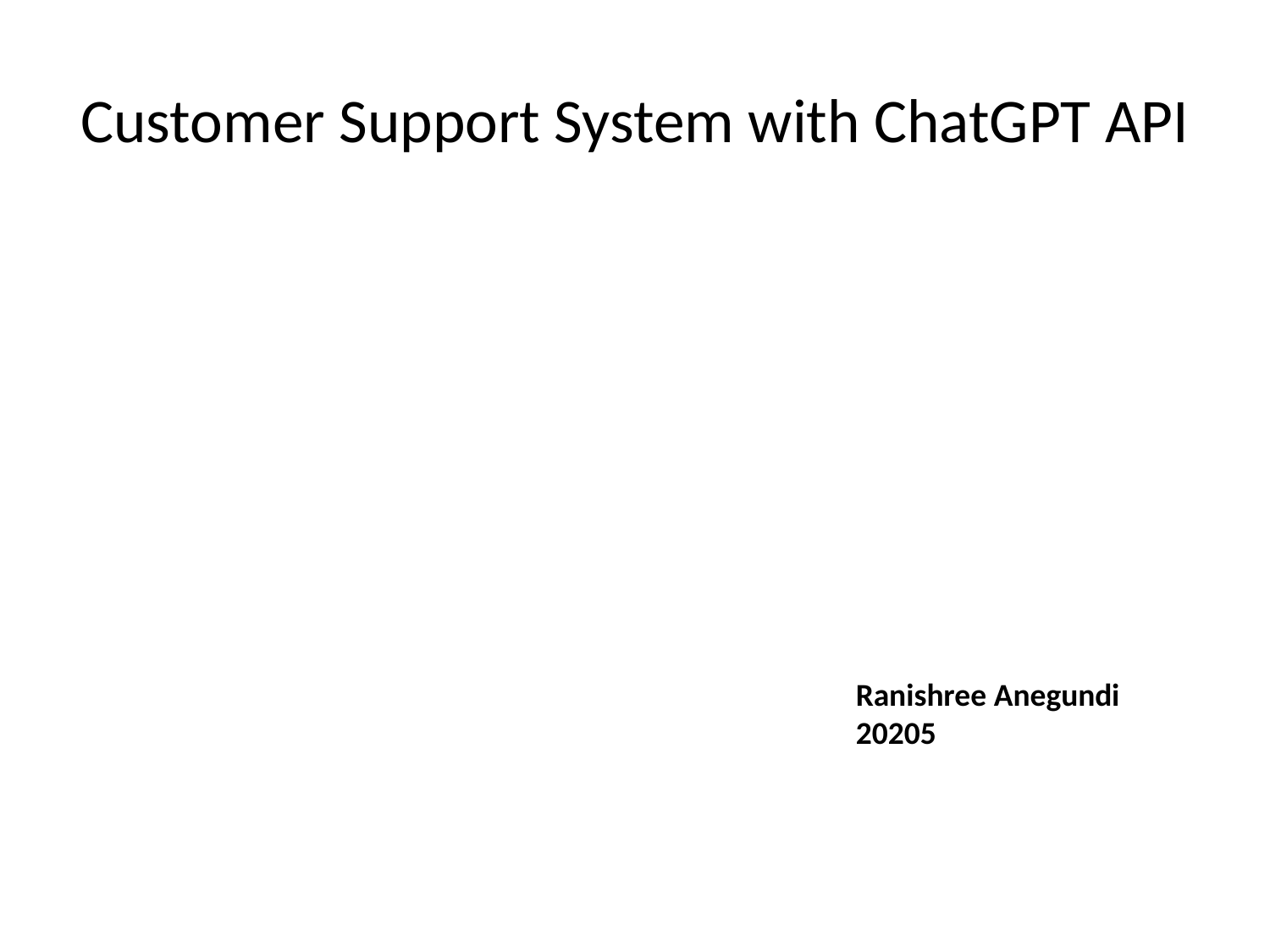

# Customer Support System with ChatGPT API
Ranishree Anegundi
20205